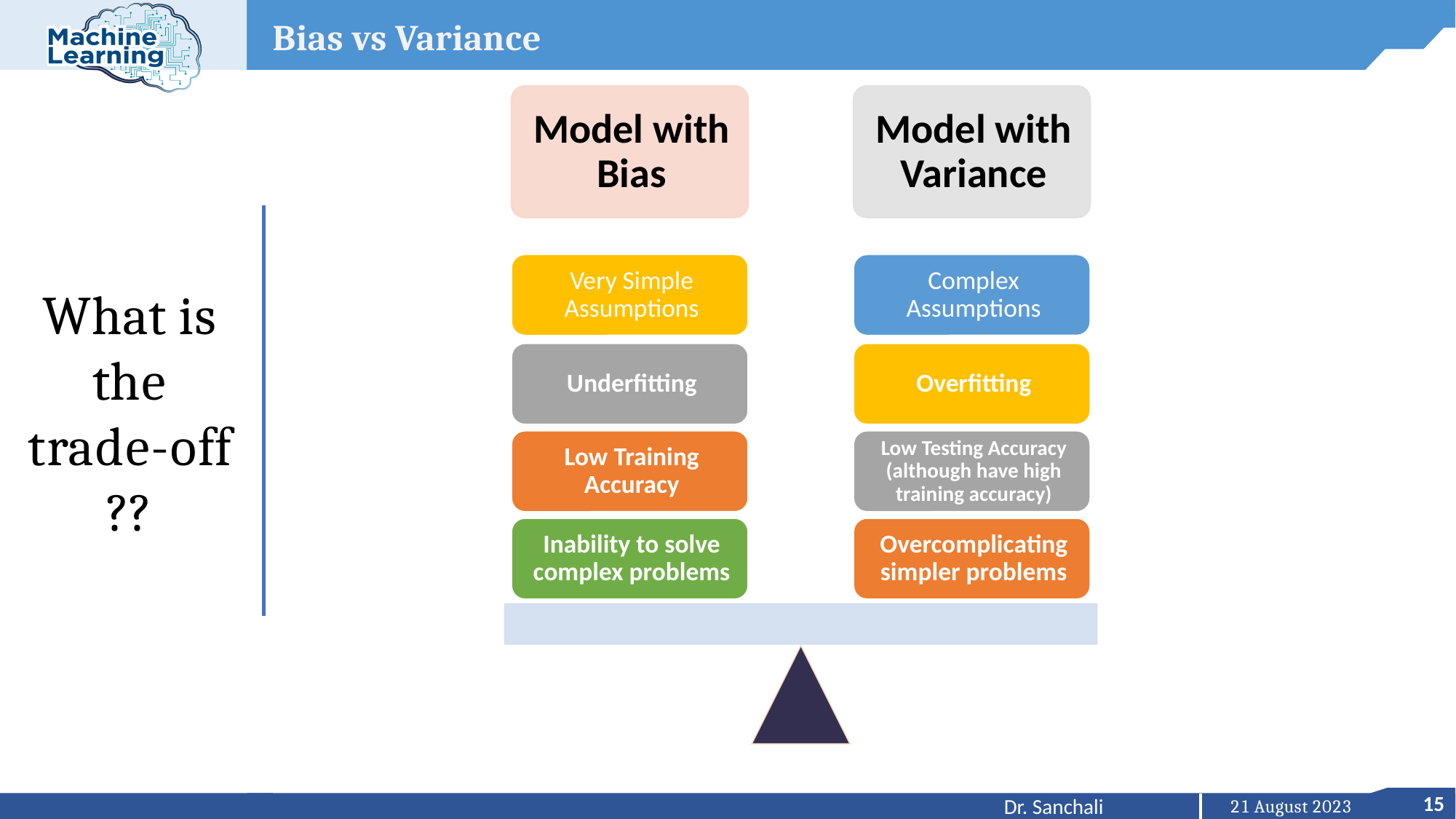

Bias vs Variance
What is
the trade-off
??
Model with Bias
Model with Variance
Overcomplicating simpler problems
Low Testing Accuracy (although have high training accuracy)
Overfitting
Complex Assumptions
Inability to solve complex problems
Low Training Accuracy
Underfitting
Very Simple Assumptions